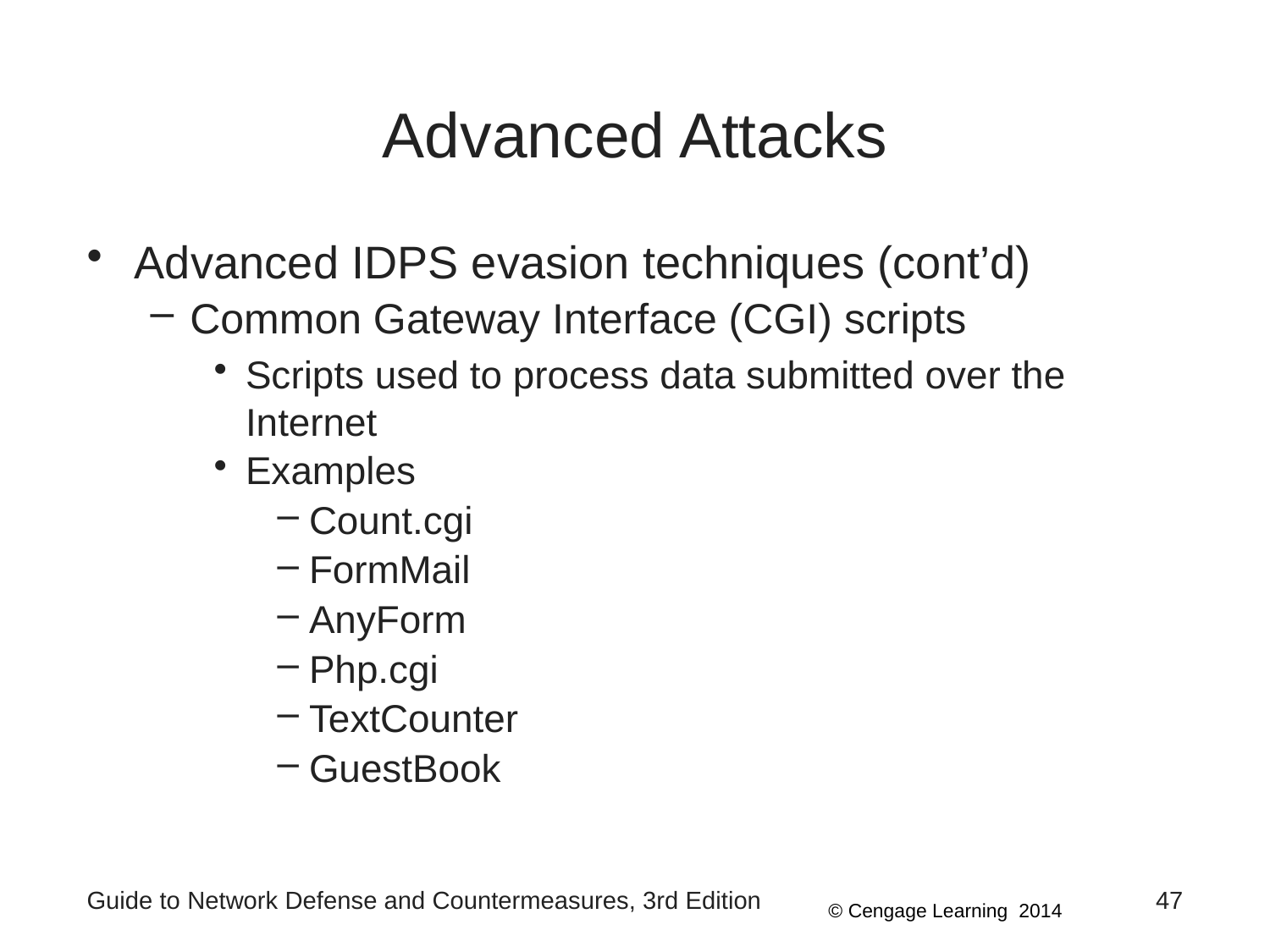

# Advanced Attacks
Advanced IDPS evasion techniques (cont’d)
Common Gateway Interface (CGI) scripts
Scripts used to process data submitted over the Internet
Examples
Count.cgi
FormMail
AnyForm
Php.cgi
TextCounter
GuestBook
Guide to Network Defense and Countermeasures, 3rd Edition
47